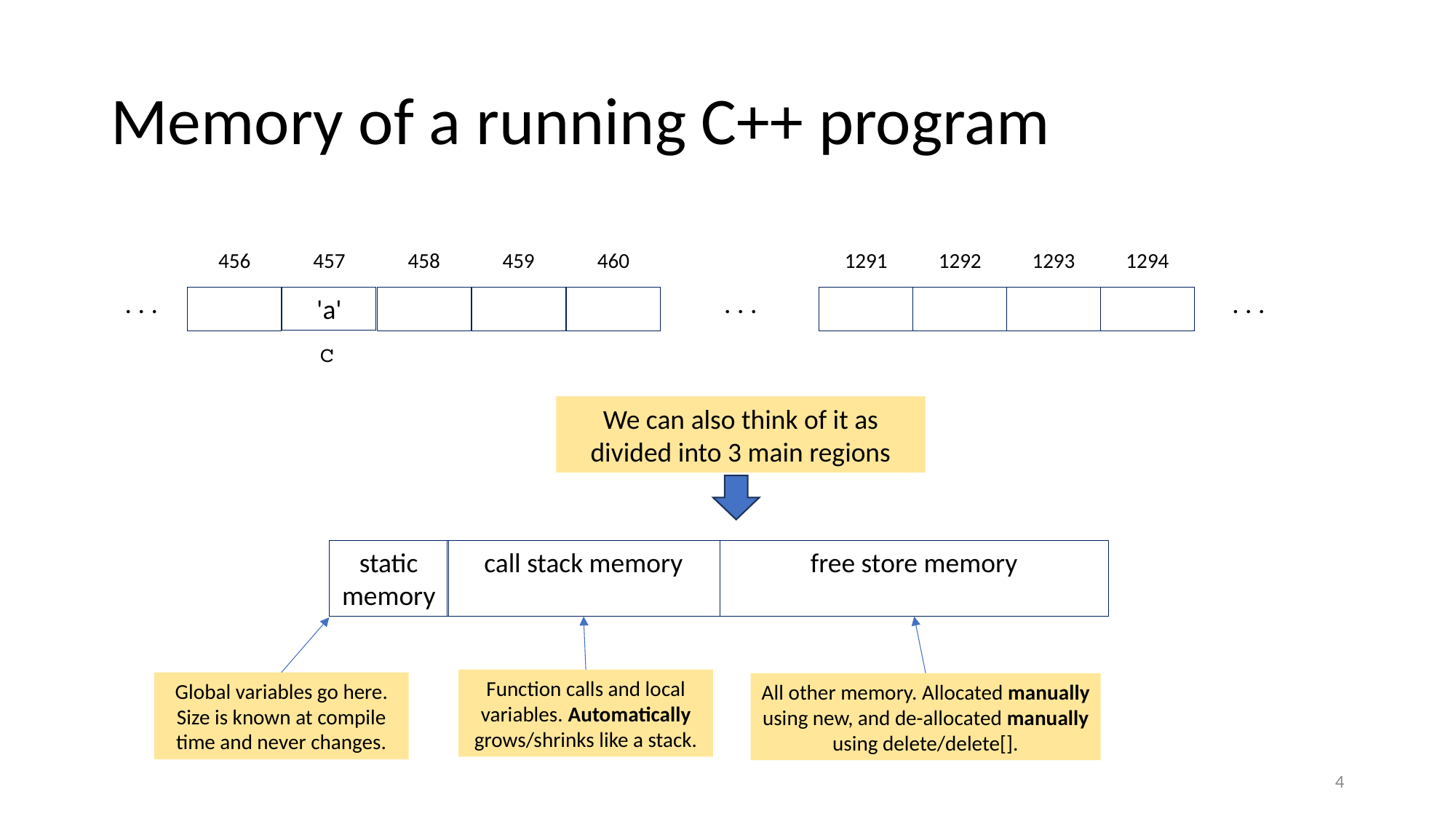

# Memory of a running C++ program
456
457
458
459
460
1291
1292
1293
1294
. . .
. . .
. . .

'a'

c
We can also think of it as divided into 3 main regions

static memory
call stack memory

free store memory

Function calls and local variables. Automatically grows/shrinks like a stack.
Global variables go here. Size is known at compile time and never changes.
All other memory. Allocated manually using new, and de-allocated manually using delete/delete[].
4